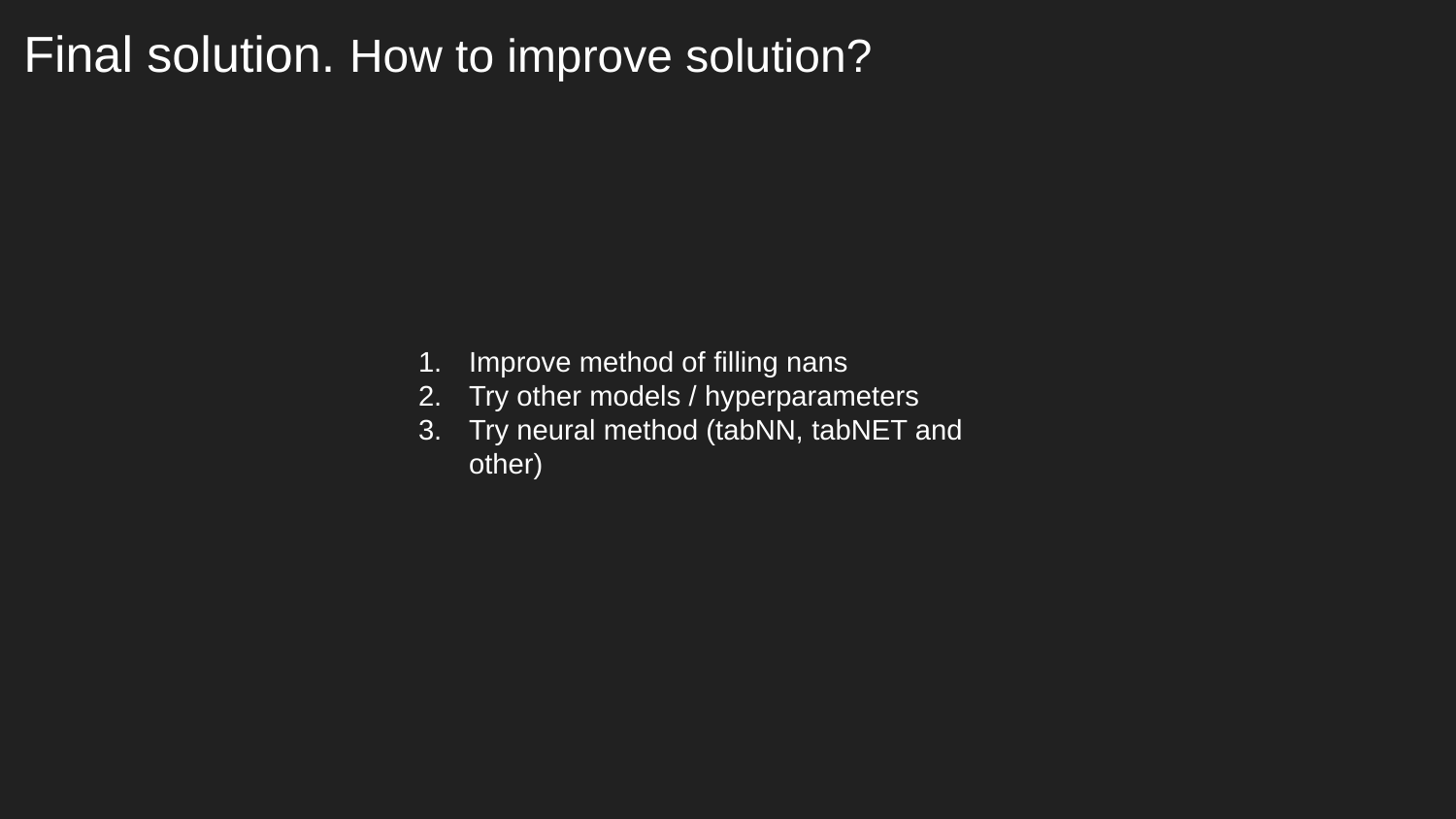

# Final solution. How to improve solution?

Improve method of filling nans
Try other models / hyperparameters
Try neural method (tabNN, tabNET and other)